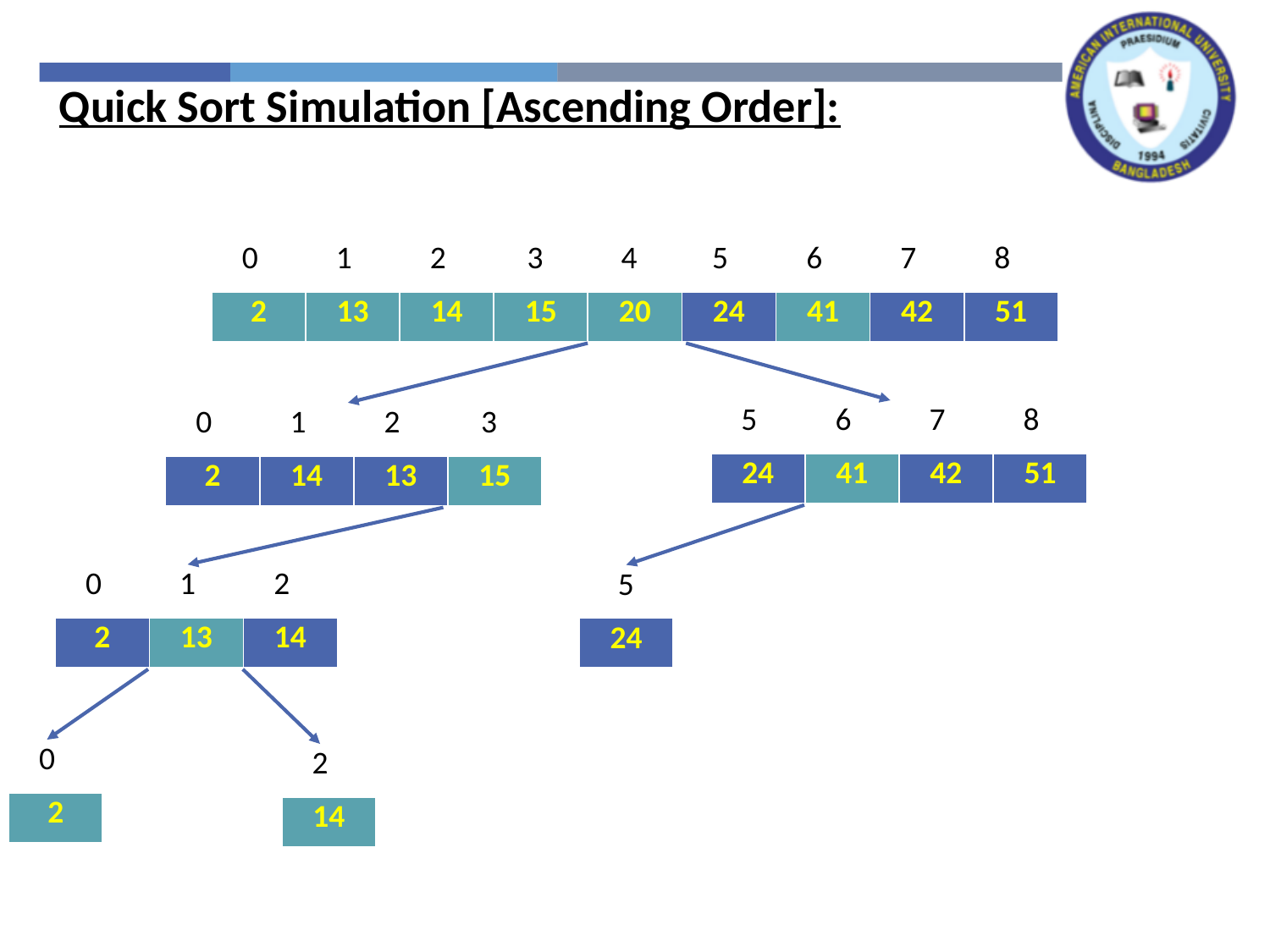

Quick Sort Simulation [Ascending Order]:

| 0 | 1 | 2 | 3 | 4 | 5 | 6 | 7 | 8 |
| --- | --- | --- | --- | --- | --- | --- | --- | --- |
| 2 | 13 | 14 | 15 | 20 | 24 | 41 | 42 | 51 |
| --- | --- | --- | --- | --- | --- | --- | --- | --- |
| 5 | 6 | 7 | 8 |
| --- | --- | --- | --- |
| 0 | 1 | 2 | 3 |
| --- | --- | --- | --- |
| 24 | 41 | 42 | 51 |
| --- | --- | --- | --- |
| 2 | 14 | 13 | 15 |
| --- | --- | --- | --- |
| 0 | 1 | 2 |
| --- | --- | --- |
| 5 |
| --- |
| 2 | 13 | 14 |
| --- | --- | --- |
| 24 |
| --- |
| 0 |
| --- |
| 2 |
| --- |
| 2 |
| --- |
| 14 |
| --- |